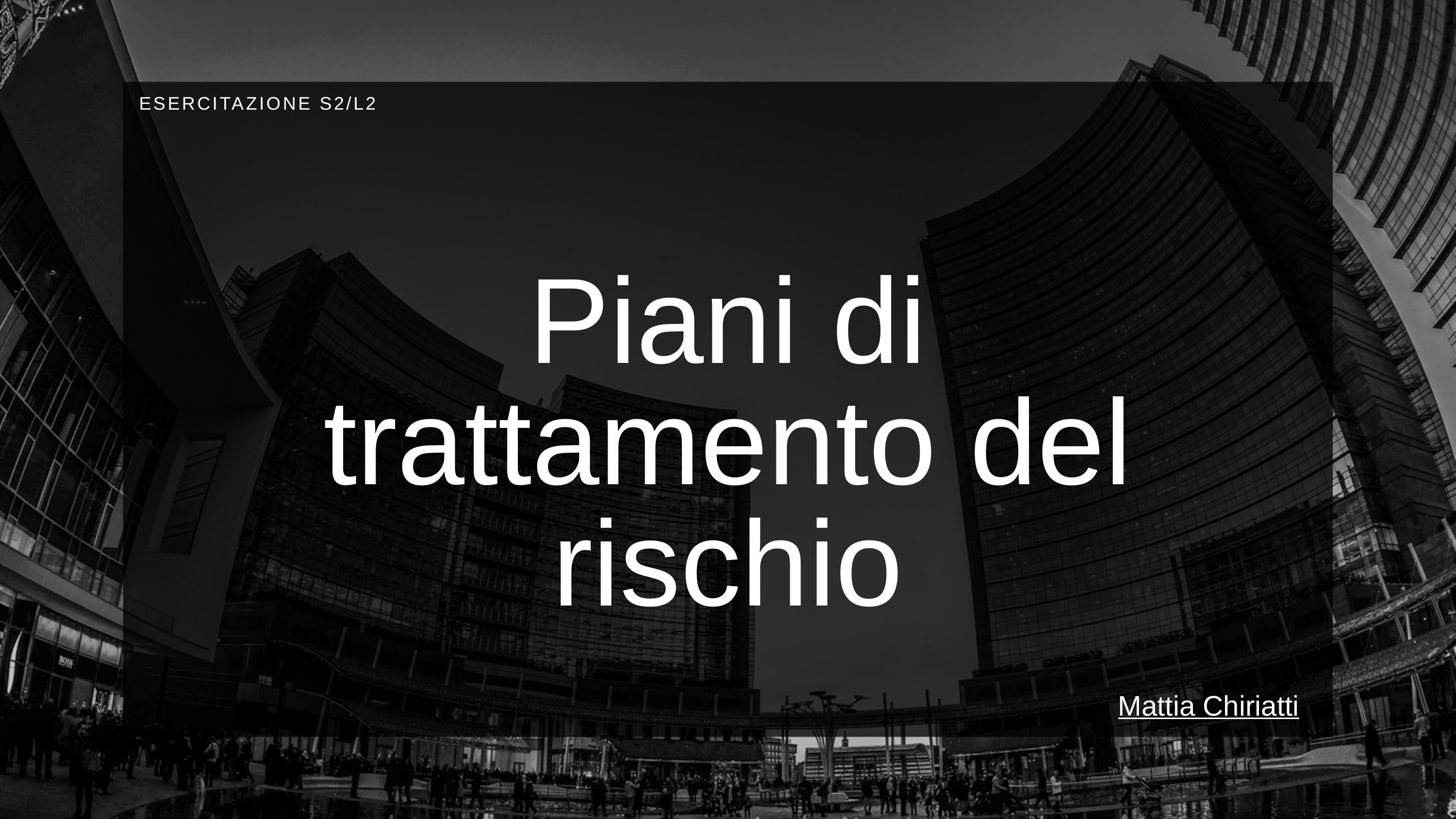

ESERCITAZIONE S2/L2
Piani di trattamento del rischio
Mattia Chiriatti